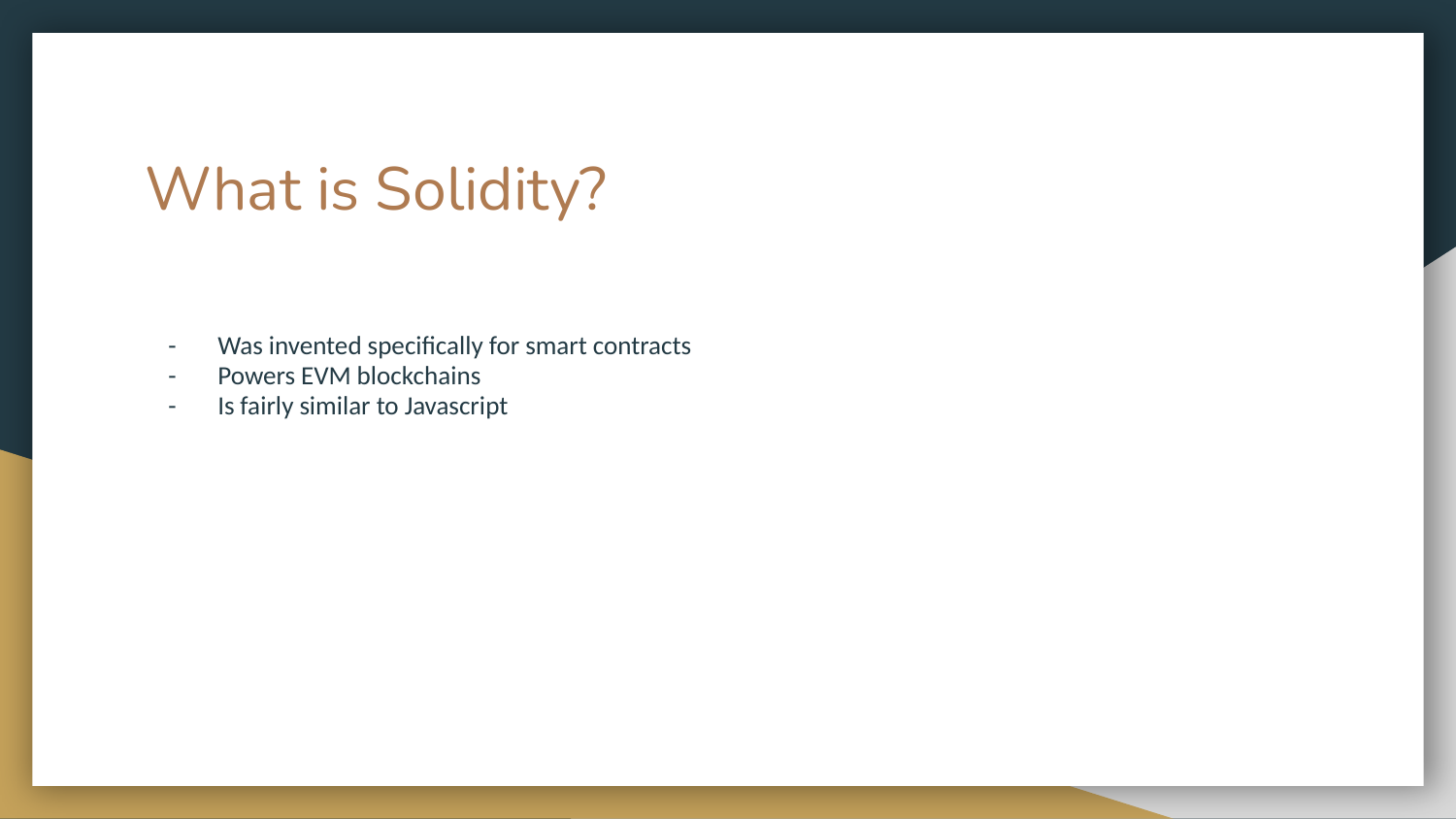

# What is Solidity?
Was invented specifically for smart contracts
Powers EVM blockchains
Is fairly similar to Javascript